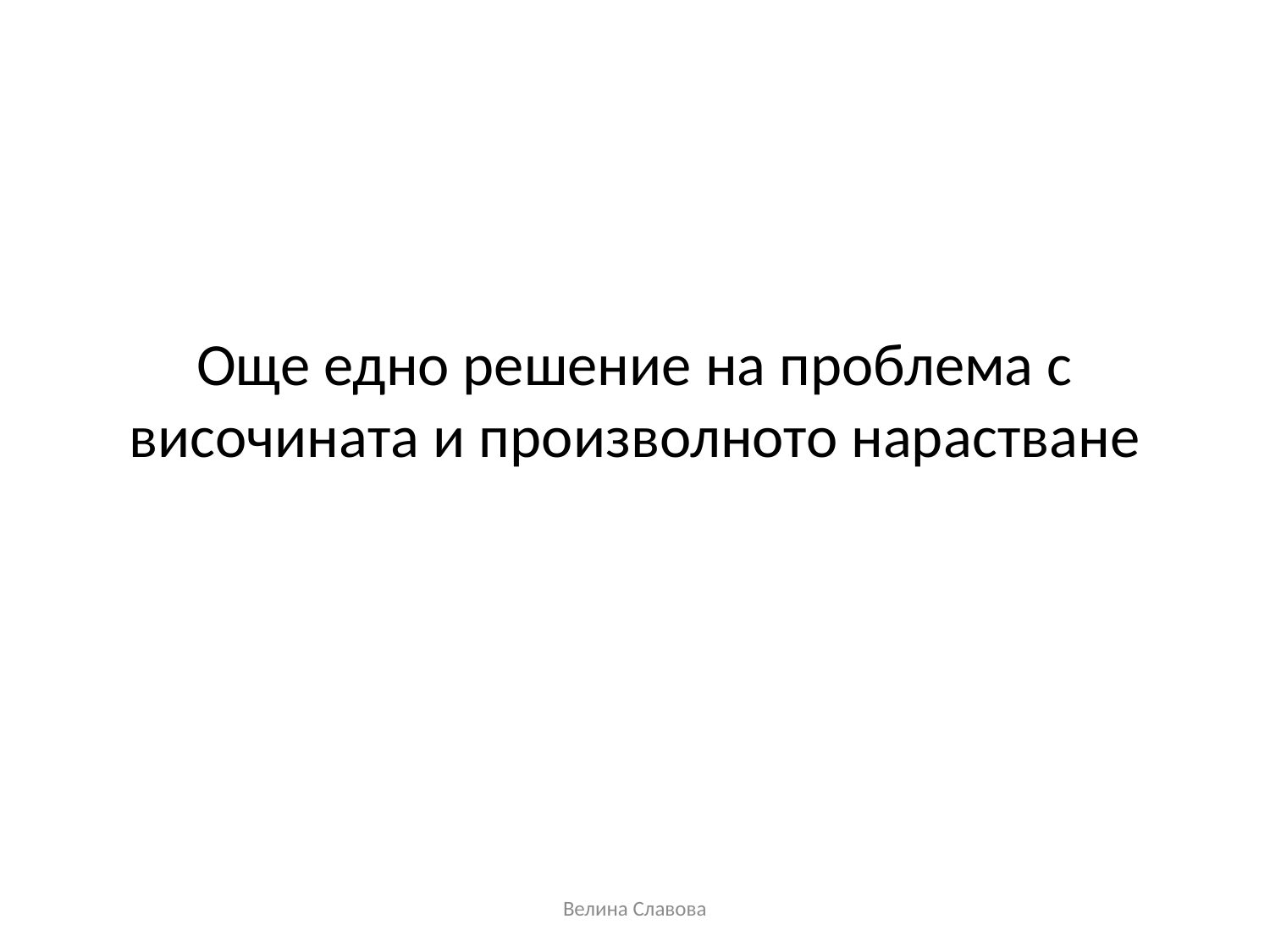

# Още едно решение на проблема с височината и произволното нарастване

Велина Славова